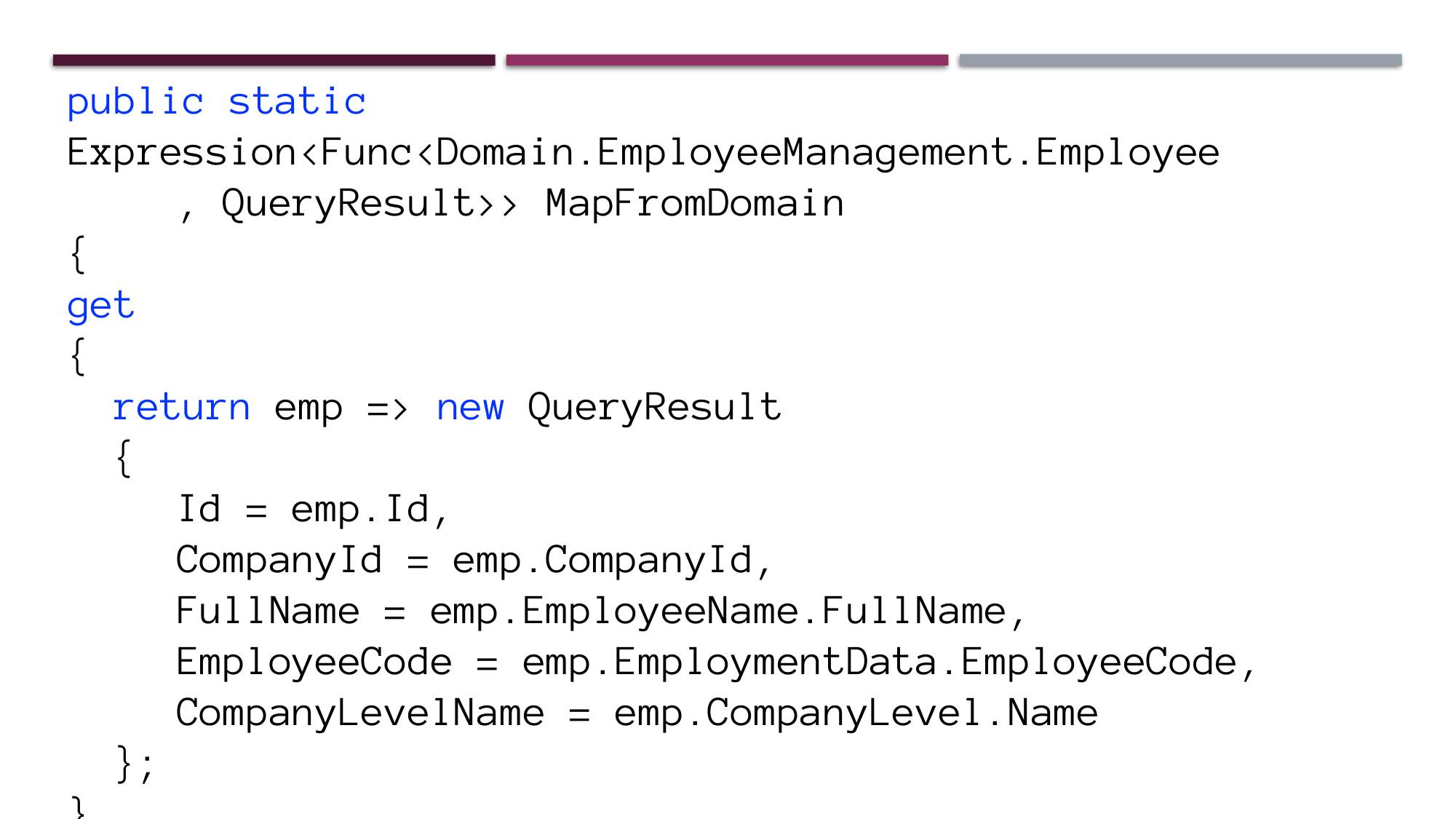

public static 	Expression<Func<Domain.EmployeeManagement.Employee		, QueryResult>> MapFromDomain
{
get
{
  return emp => new QueryResult
  {
	Id = emp.Id,
	CompanyId = emp.CompanyId,
	FullName = emp.EmployeeName.FullName,
	EmployeeCode = emp.EmploymentData.EmployeeCode,
	CompanyLevelName = emp.CompanyLevel.Name
  };
}